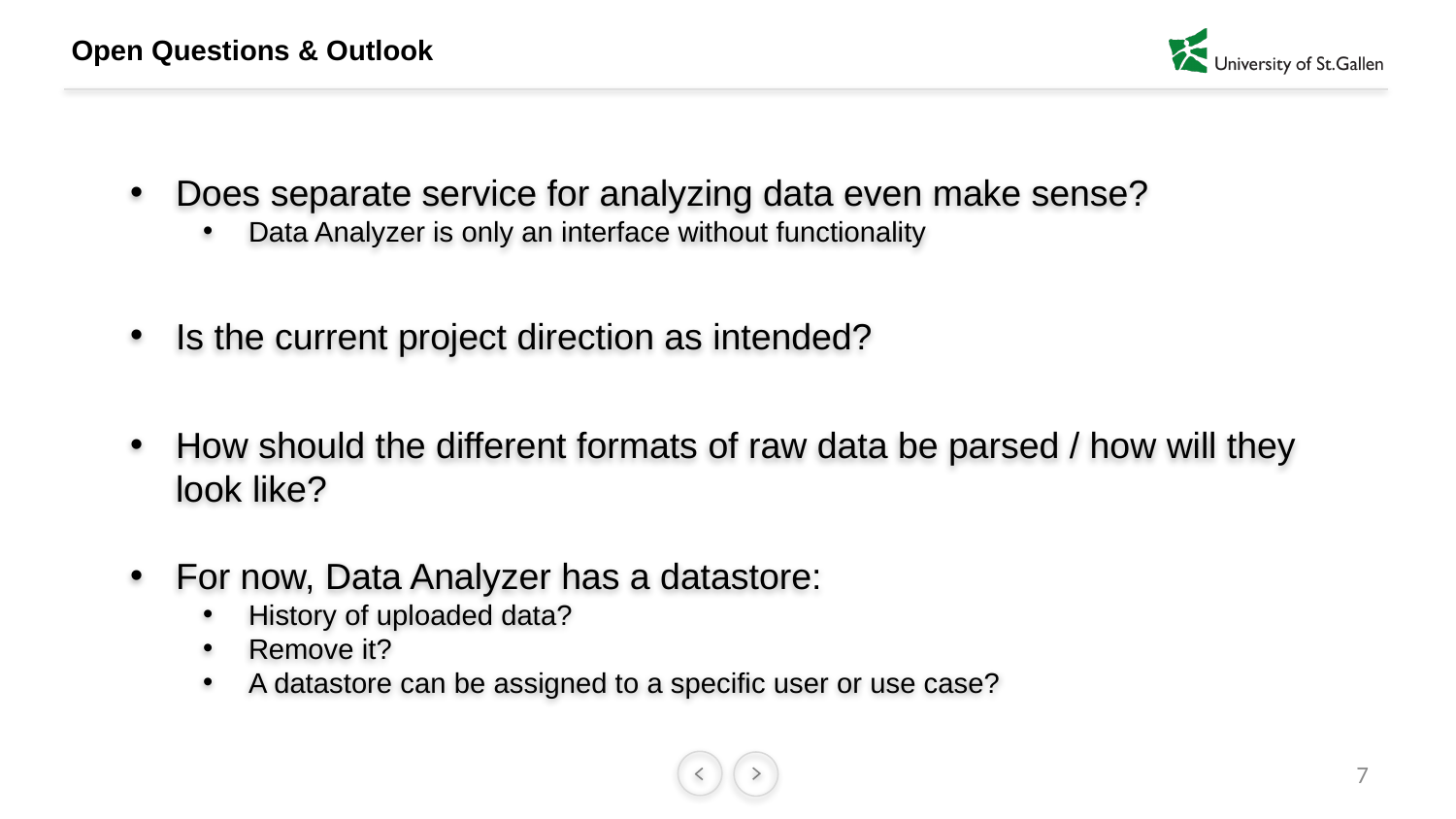

# Open Questions & Outlook
Does separate service for analyzing data even make sense?
Data Analyzer is only an interface without functionality

Is the current project direction as intended?

How should the different formats of raw data be parsed / how will they look like?

For now, Data Analyzer has a datastore:
History of uploaded data?
Remove it?
A datastore can be assigned to a specific user or use case?
7